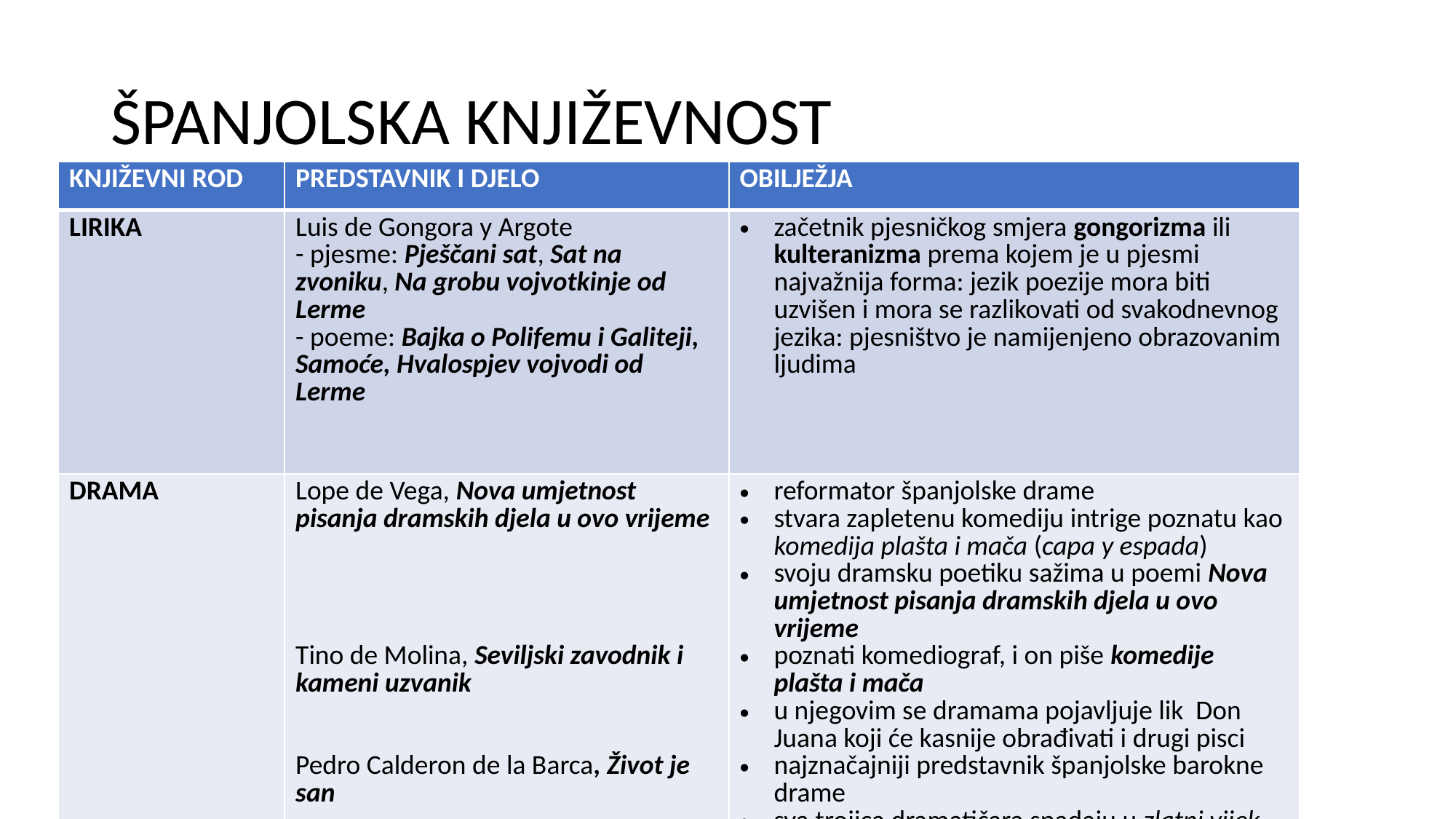

# ŠPANJOLSKA KNJIŽEVNOST
| KNJIŽEVNI ROD | PREDSTAVNIK I DJELO | OBILJEŽJA |
| --- | --- | --- |
| LIRIKA | Luis de Gongora y Argote - pjesme: Pješčani sat, Sat na zvoniku, Na grobu vojvotkinje od Lerme - poeme: Bajka o Polifemu i Galiteji, Samoće, Hvalospjev vojvodi od Lerme | začetnik pjesničkog smjera gongorizma ili kulteranizma prema kojem je u pjesmi najvažnija forma: jezik poezije mora biti uzvišen i mora se razlikovati od svakodnevnog jezika: pjesništvo je namijenjeno obrazovanim ljudima |
| DRAMA | Lope de Vega, Nova umjetnost pisanja dramskih djela u ovo vrijeme Tino de Molina, Seviljski zavodnik i kameni uzvanik Pedro Calderon de la Barca, Život je san | reformator španjolske drame stvara zapletenu komediju intrige poznatu kao komedija plašta i mača (capa y espada) svoju dramsku poetiku sažima u poemi Nova umjetnost pisanja dramskih djela u ovo vrijeme poznati komediograf, i on piše komedije plašta i mača u njegovim se dramama pojavljuje lik Don Juana koji će kasnije obrađivati i drugi pisci najznačajniji predstavnik španjolske barokne drame sva trojica dramatičara spadaju u zlatni vijek španjolske književnosti, kao i Luis de Gongora y Argote |